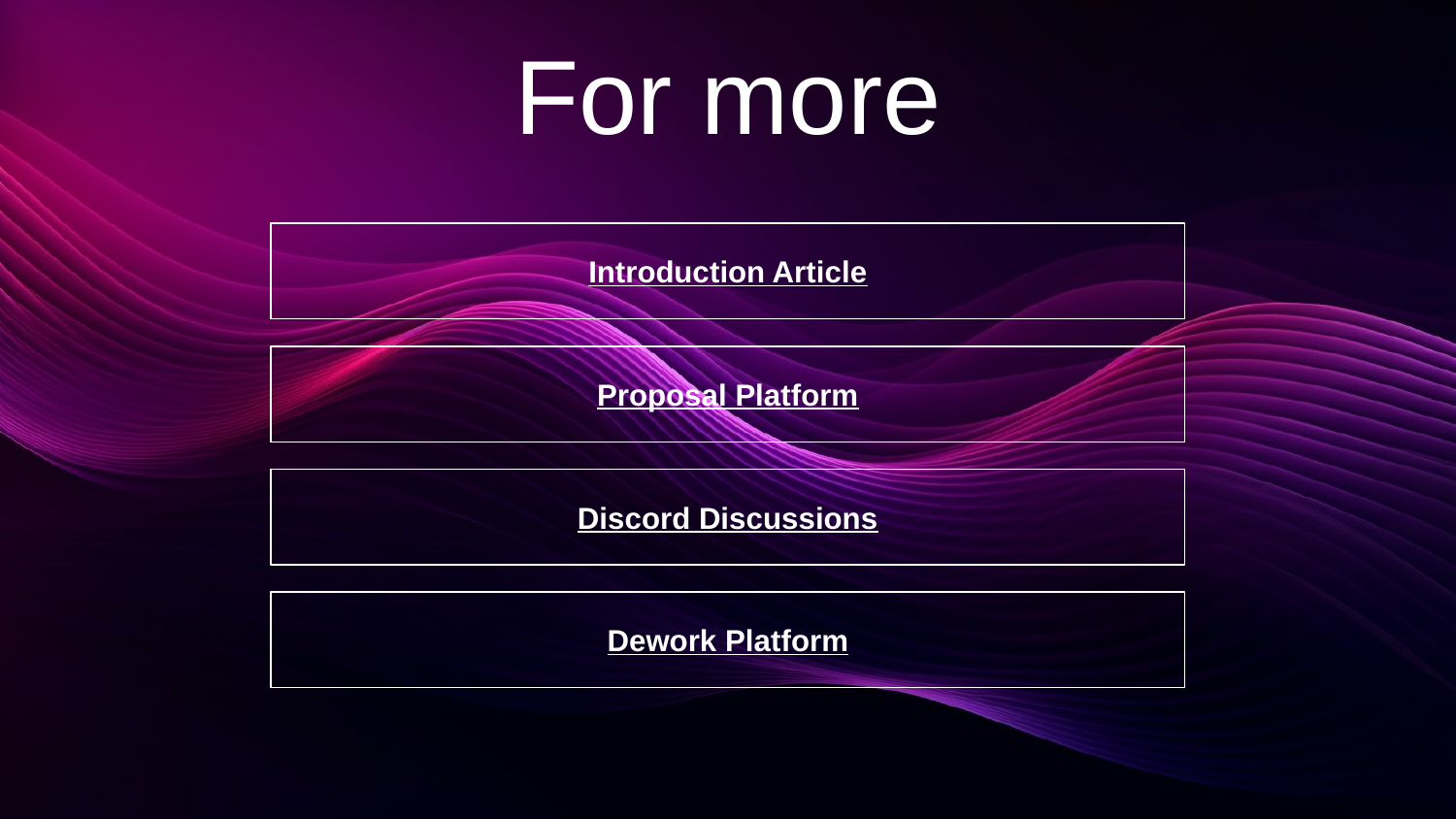

# For more
Introduction Article
Proposal Platform
Discord Discussions
Dework Platform